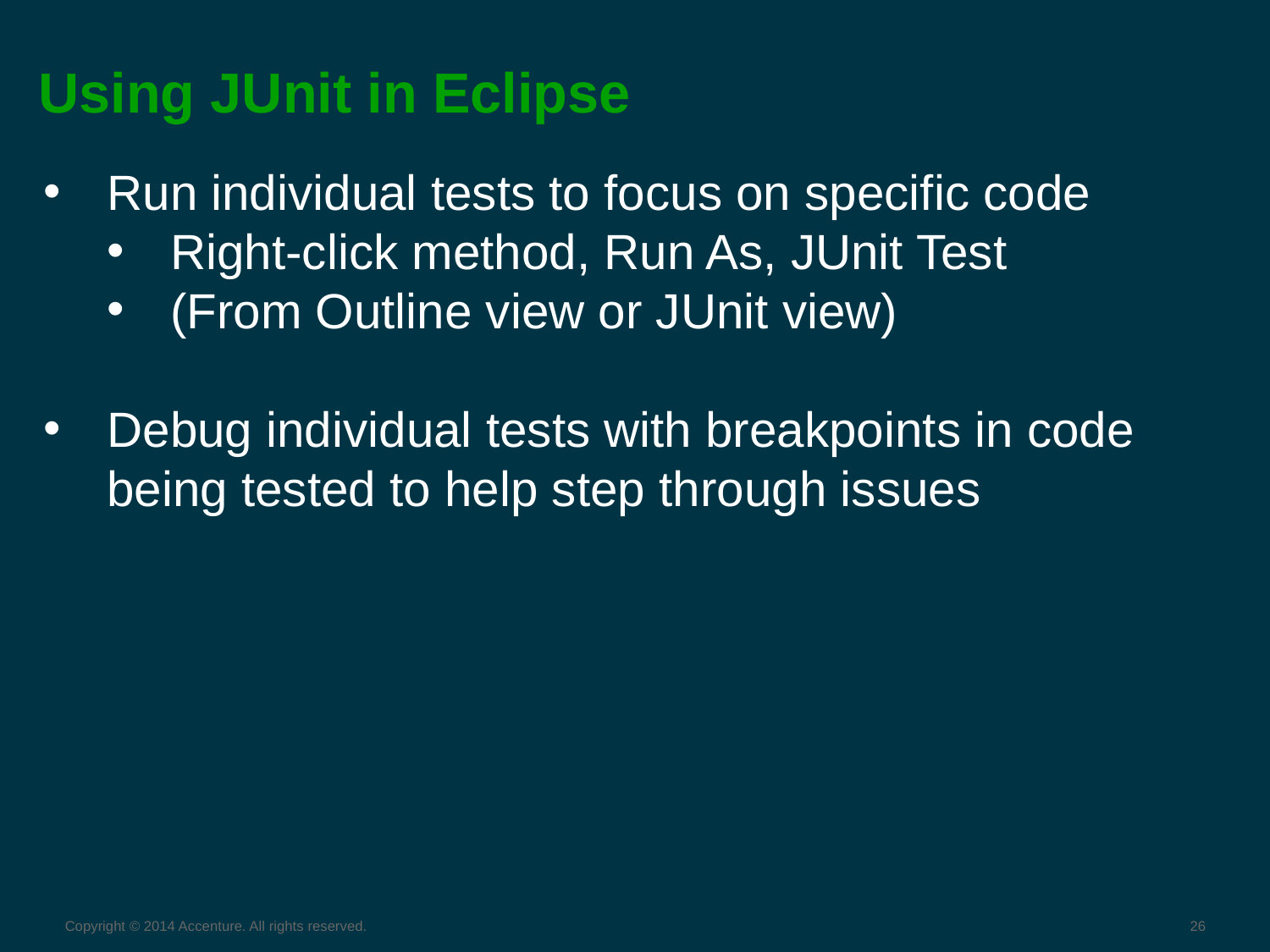

Using JUnit in Eclipse
Run individual tests to focus on specific code
Right-click method, Run As, JUnit Test
(From Outline view or JUnit view)

Debug individual tests with breakpoints in code being tested to help step through issues